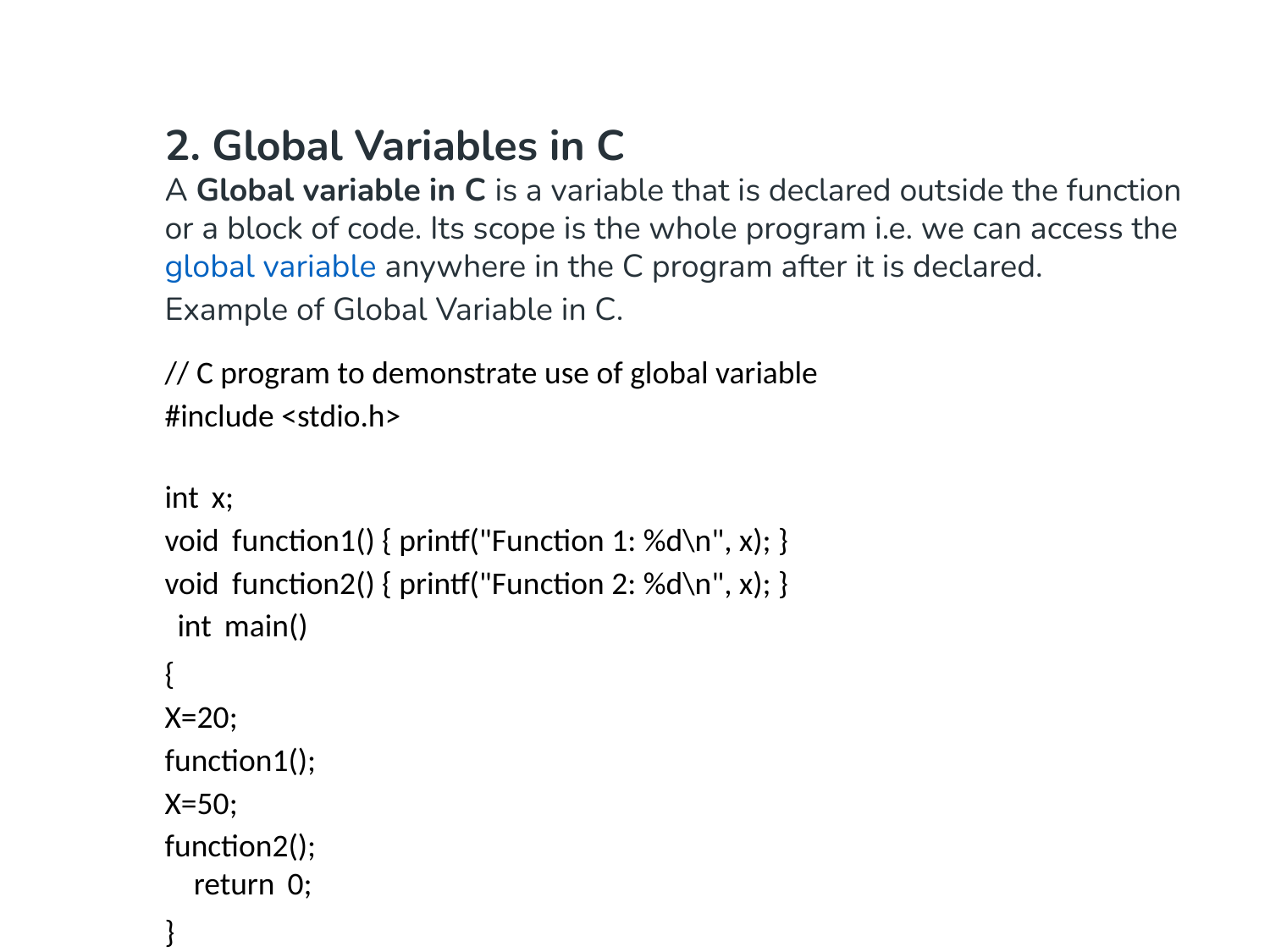

2. Global Variables in C
A Global variable in C is a variable that is declared outside the function or a block of code. Its scope is the whole program i.e. we can access the global variable anywhere in the C program after it is declared.
Example of Global Variable in C.

// C program to demonstrate use of global variable
#include <stdio.h>

int x;
void function1() { printf("Function 1: %d\n", x); }
void function2() { printf("Function 2: %d\n", x); }
 int main()
{
X=20;
function1();
X=50;
function2();
    return 0;
}